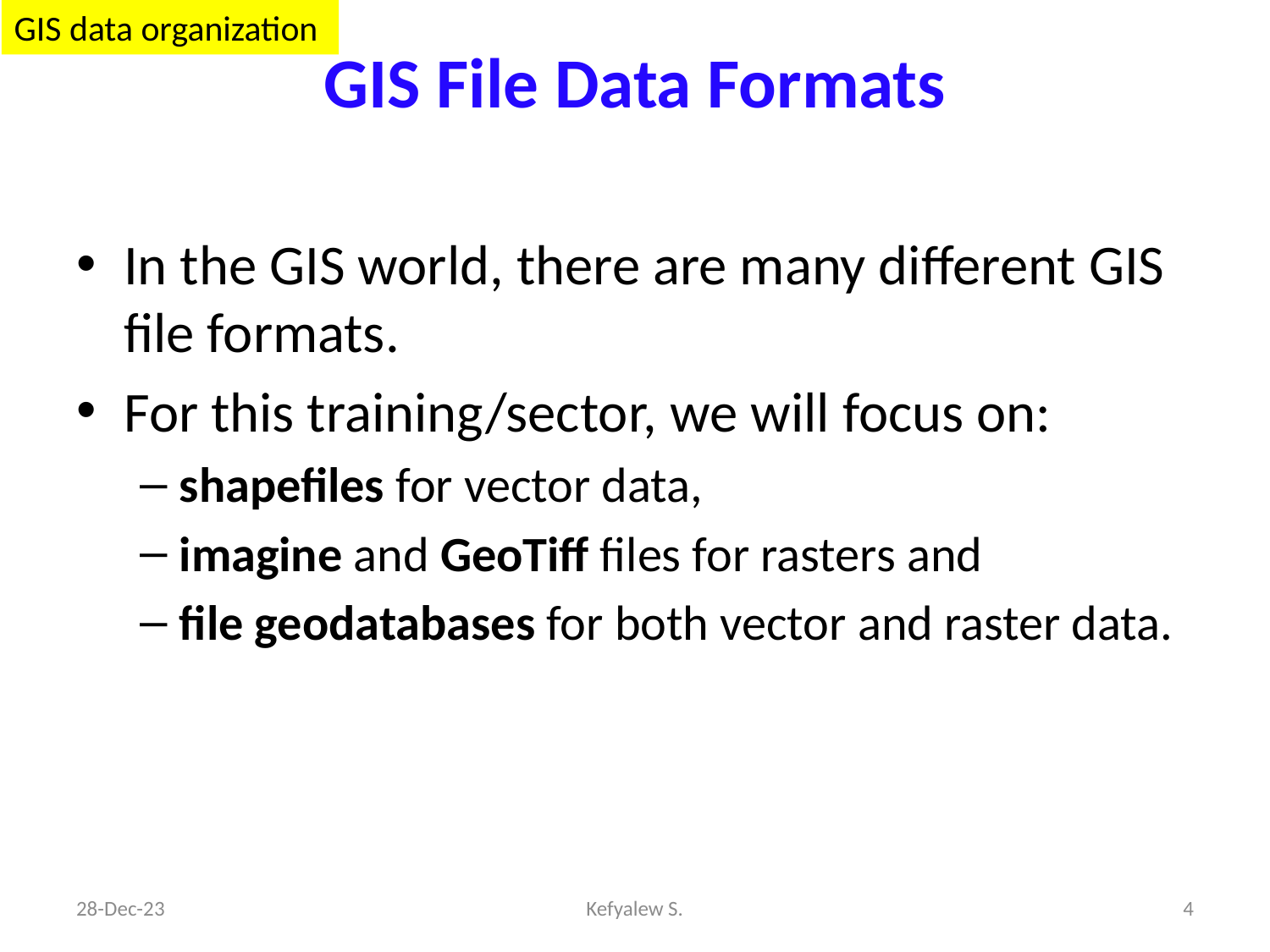

# GIS File Data Formats
GIS data organization
In the GIS world, there are many different GIS file formats.
For this training/sector, we will focus on:
shapefiles for vector data,
imagine and GeoTiff files for rasters and
file geodatabases for both vector and raster data.

28-Dec-23
Kefyalew S.
4